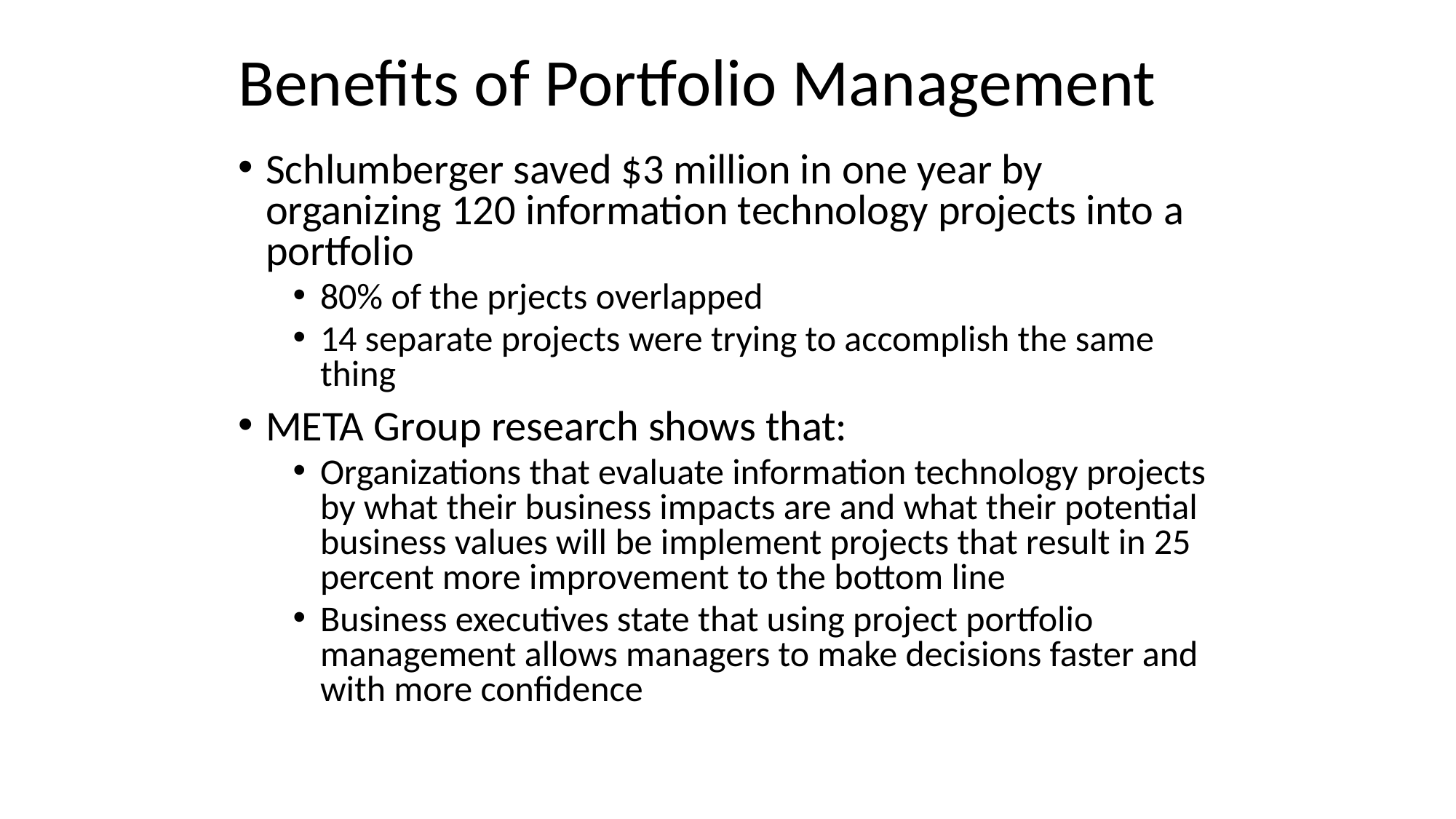

# Benefits of Portfolio Management
Schlumberger saved $3 million in one year by organizing 120 information technology projects into a portfolio
80% of the prjects overlapped
14 separate projects were trying to accomplish the same thing
META Group research shows that:
Organizations that evaluate information technology projects by what their business impacts are and what their potential business values will be implement projects that result in 25 percent more improvement to the bottom line
Business executives state that using project portfolio management allows managers to make decisions faster and with more confidence